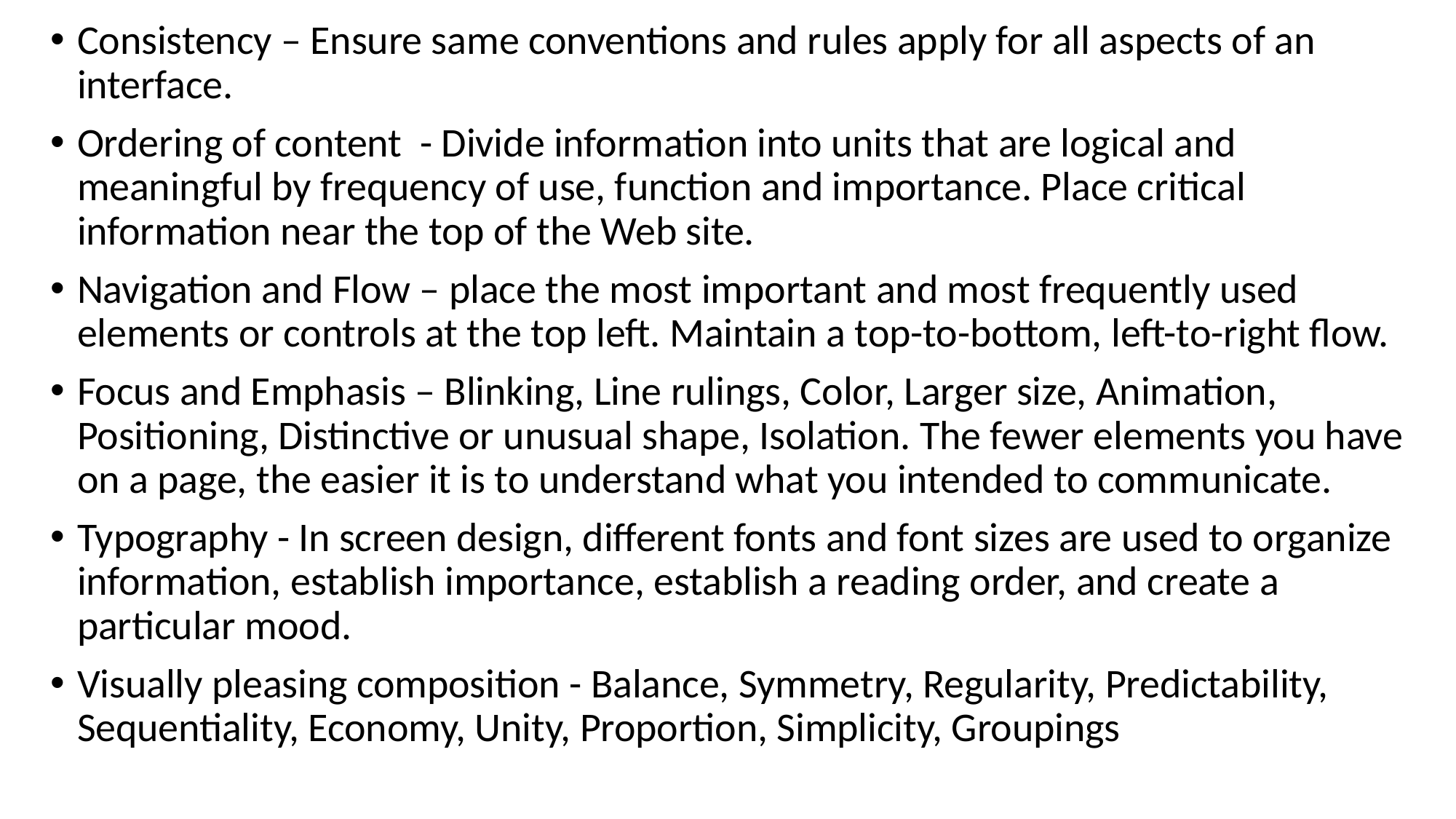

Consistency – Ensure same conventions and rules apply for all aspects of an interface.
Ordering of content  - Divide information into units that are logical and meaningful by frequency of use, function and importance. Place critical information near the top of the Web site.
Navigation and Flow – place the most important and most frequently used elements or controls at the top left. Maintain a top-to-bottom, left-to-right flow.
Focus and Emphasis – Blinking, Line rulings, Color, Larger size, Animation, Positioning, Distinctive or unusual shape, Isolation. The fewer elements you have on a page, the easier it is to understand what you intended to communicate.
Typography - In screen design, different fonts and font sizes are used to organize information, establish importance, establish a reading order, and create a particular mood.
Visually pleasing composition - Balance, Symmetry, Regularity, Predictability, Sequentiality, Economy, Unity, Proportion, Simplicity, Groupings